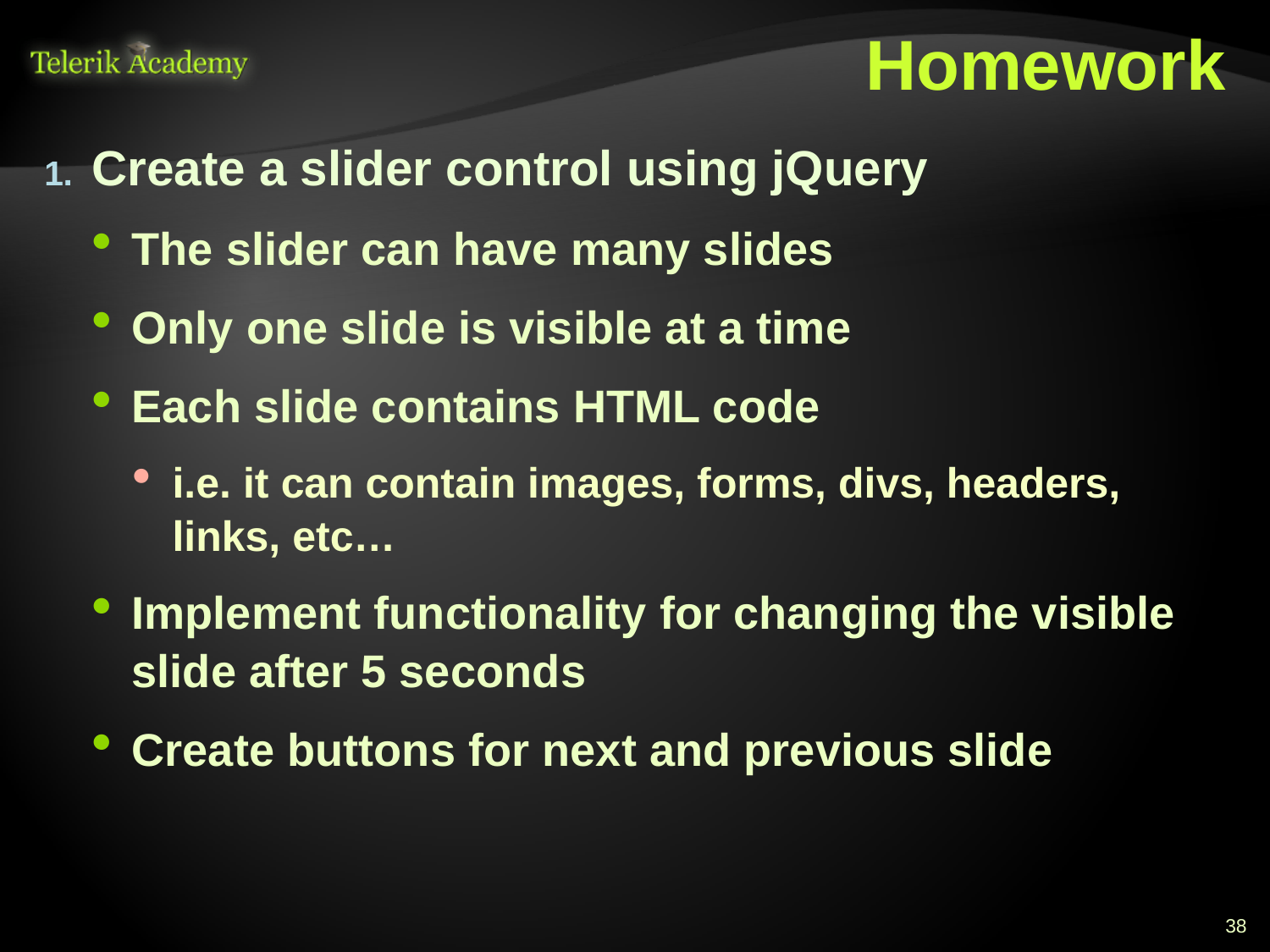

# Homework
Create a slider control using jQuery
The slider can have many slides
Only one slide is visible at a time
Each slide contains HTML code
i.e. it can contain images, forms, divs, headers, links, etc…
Implement functionality for changing the visible slide after 5 seconds
Create buttons for next and previous slide
38